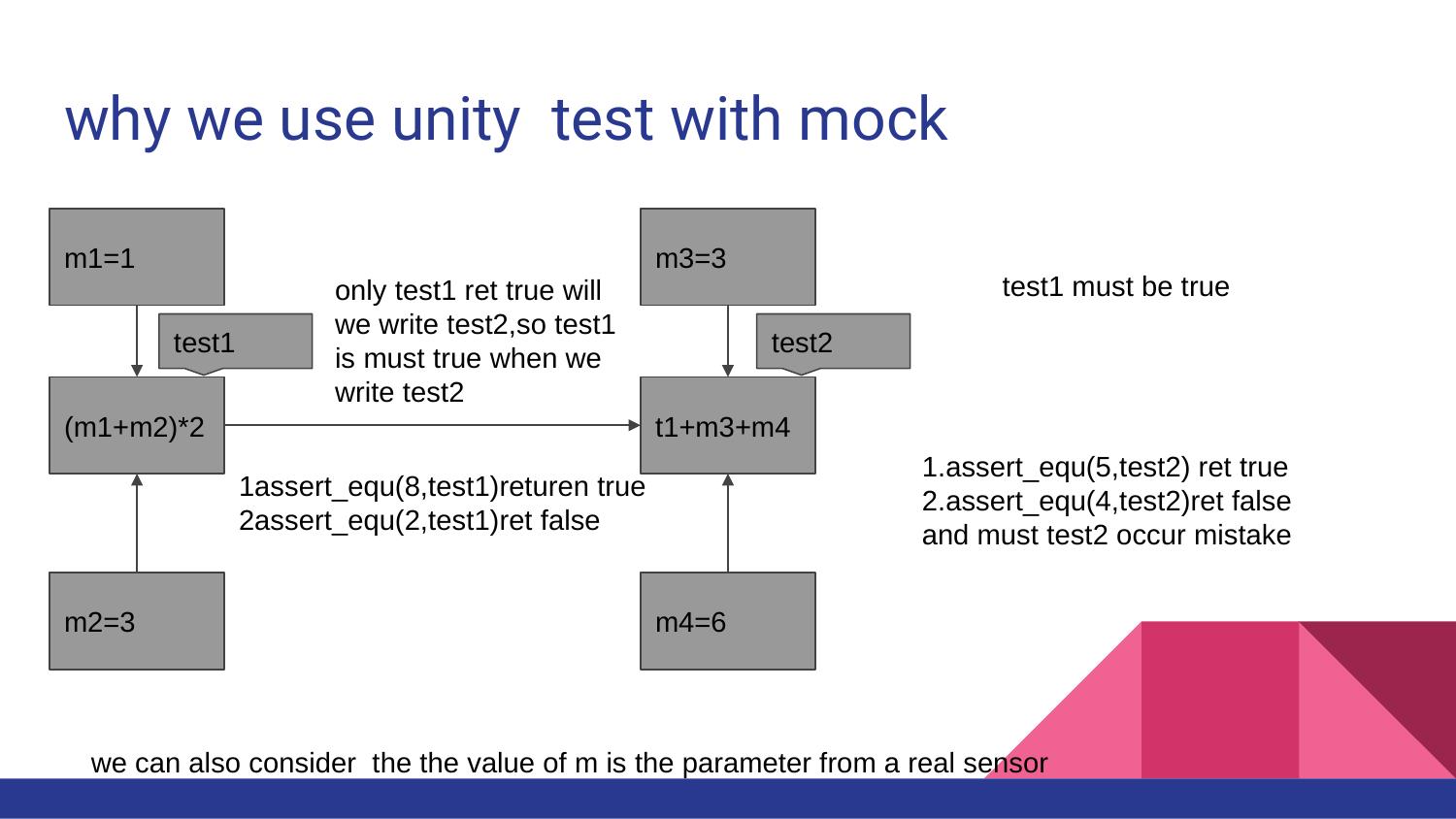

# why we use unity  test with mock
test1

m1=1
m3=3
test1 must be true
only test1 ret true will we write test2,so test1 is must true when we write test2
test1
test2
(m1+m2)*2
t1+m3+m4
1.assert_equ(5,test2) ret true
2.assert_equ(4,test2)ret false
and must test2 occur mistake
1assert_equ(8,test1)returen true
2assert_equ(2,test1)ret false
m2=3
m4=6
we can also consider  the the value of m is the parameter from a real sensor